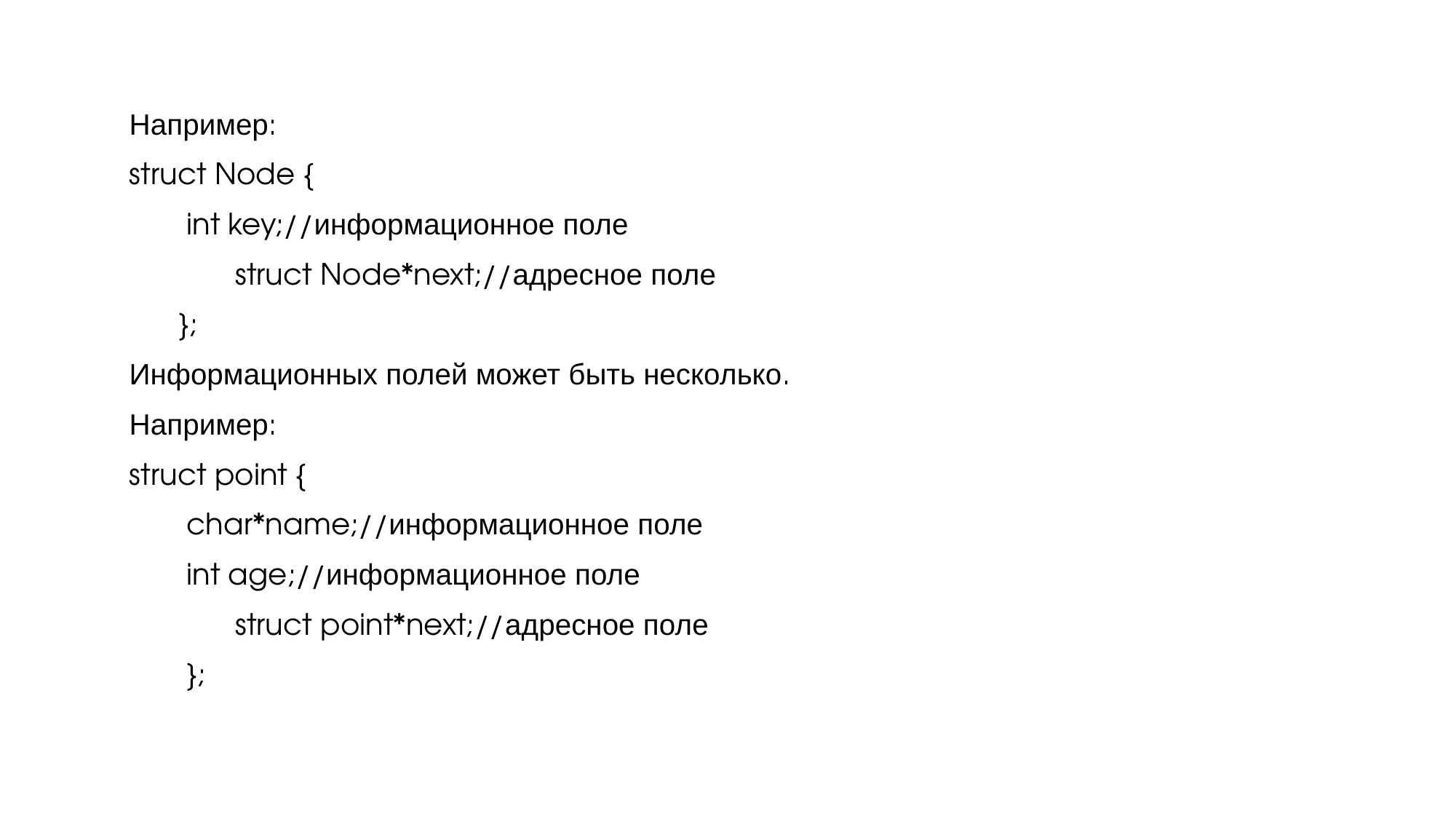

Например:
struct Node {
       int key;//информационное поле
 	struct Node*next;//адресное поле
      };
Информационных полей может быть несколько.
Например:
struct point {
       char*name;//информационное поле
       int age;//информационное поле
 	struct point*next;//адресное поле
       };